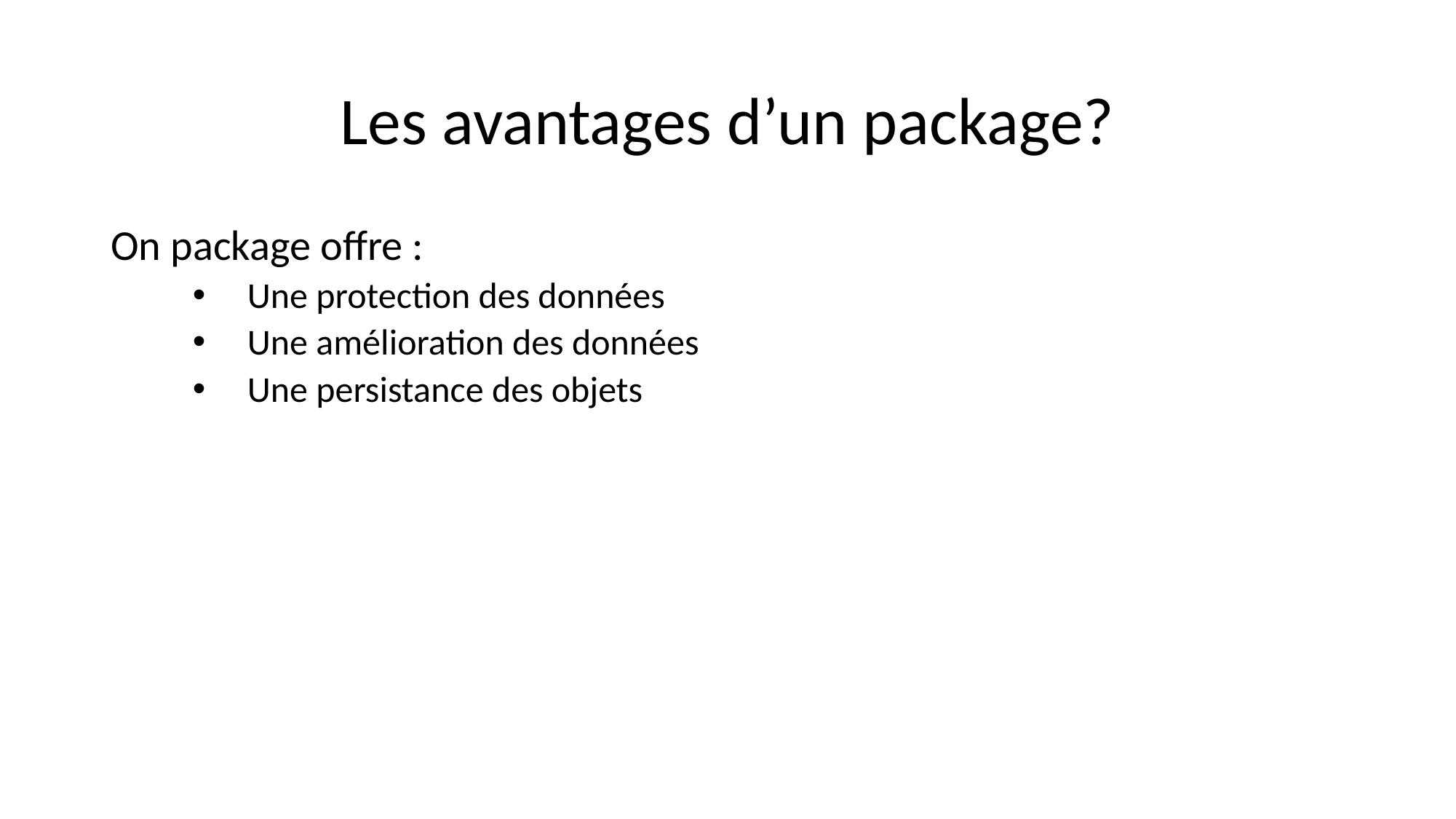

# Les avantages d’un package?
On package offre :
Une protection des données
Une amélioration des données
Une persistance des objets